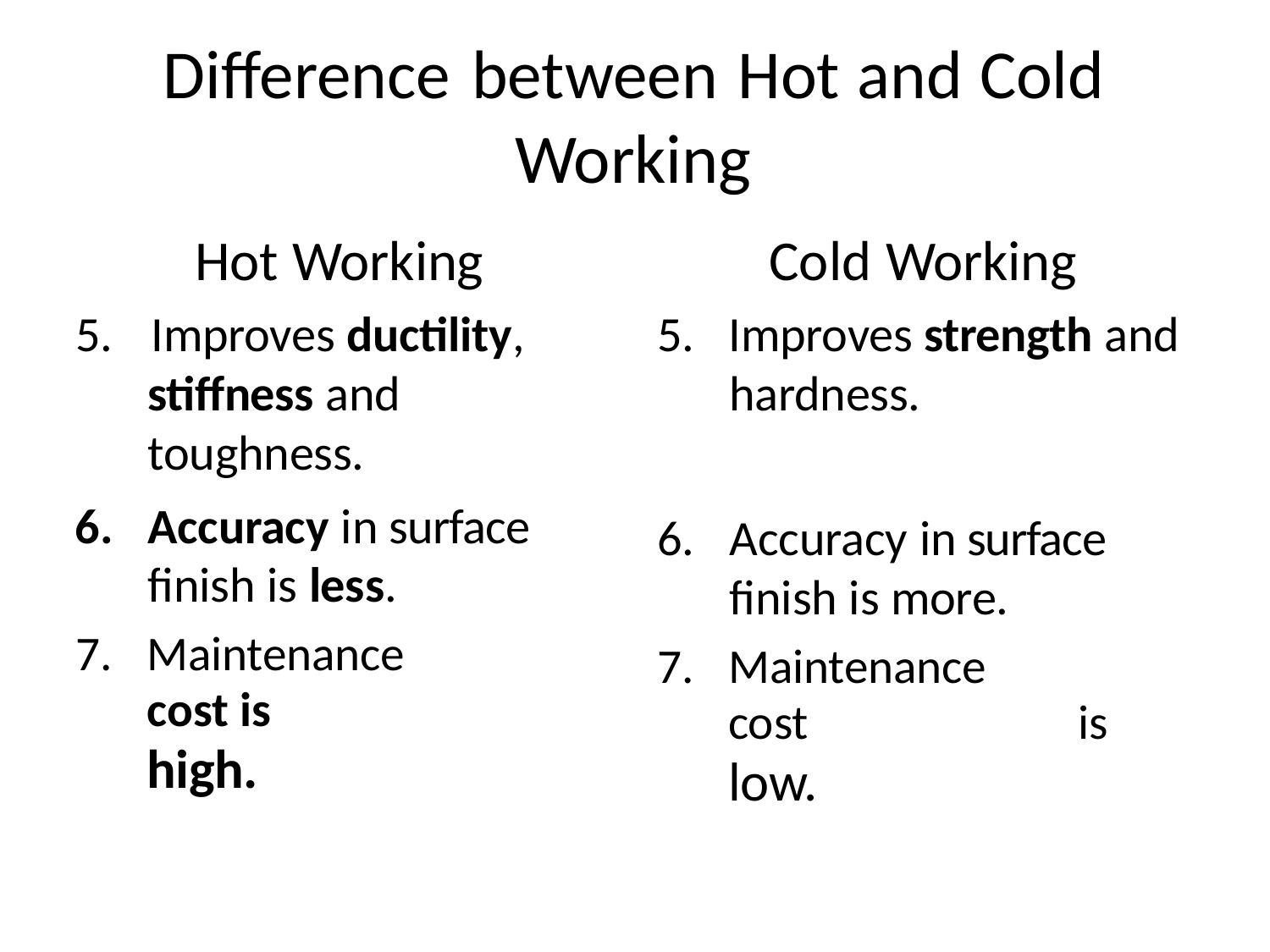

# Difference between Hot and Cold
Working
Hot Working	Cold Working
| 5. Improves ductility, | 5. | Improves strength and |
| --- | --- | --- |
| stiffness and |  | hardness. |
| toughness. |  |  |
Accuracy in surface finish is less.
Maintenance	cost is
high.
Accuracy in surface finish is more.
Maintenance	cost	is
low.